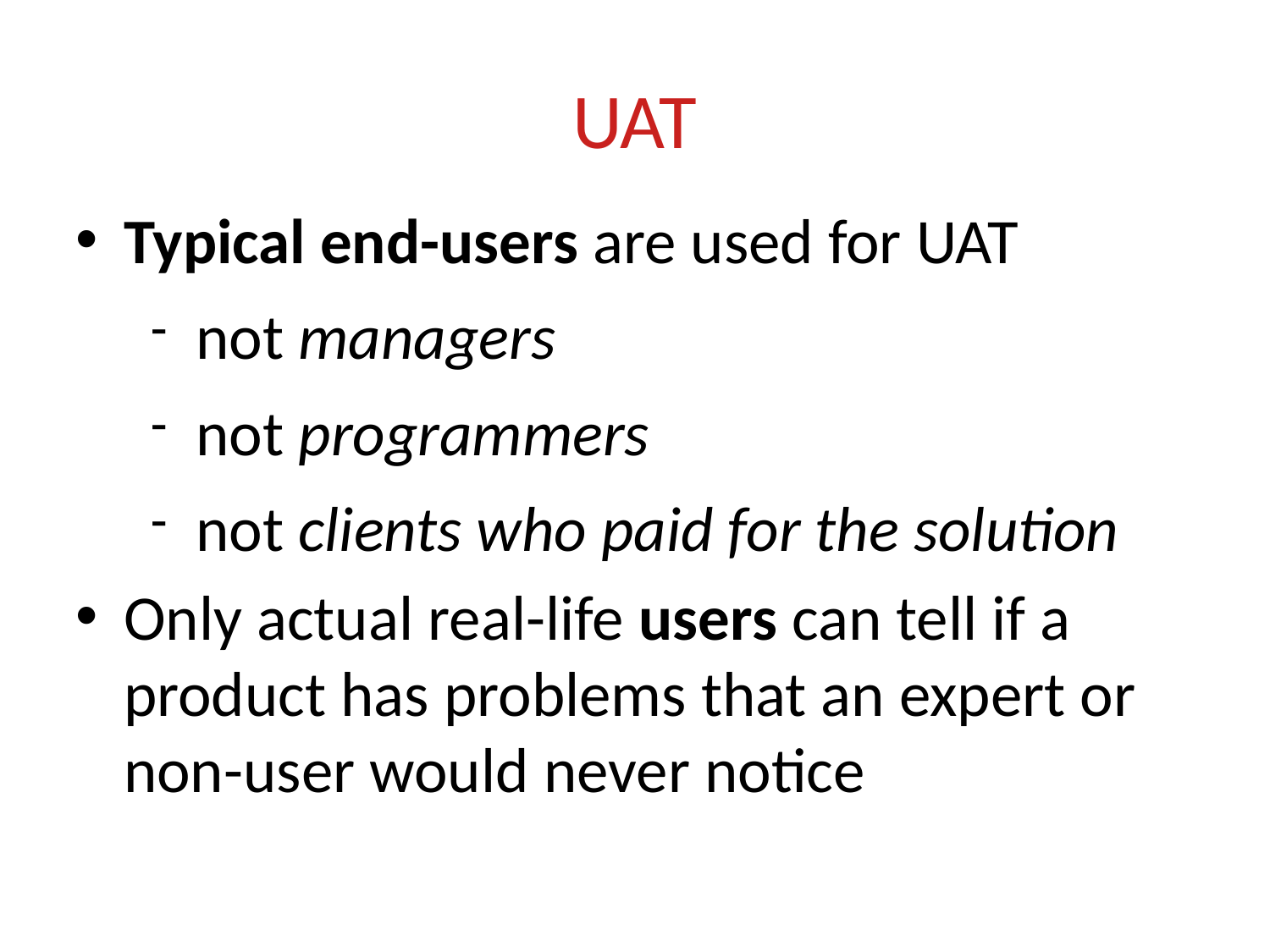

# UAT
Typical end-users are used for UAT
not managers
not programmers
not clients who paid for the solution
Only actual real-life users can tell if a product has problems that an expert or  non-user would never notice